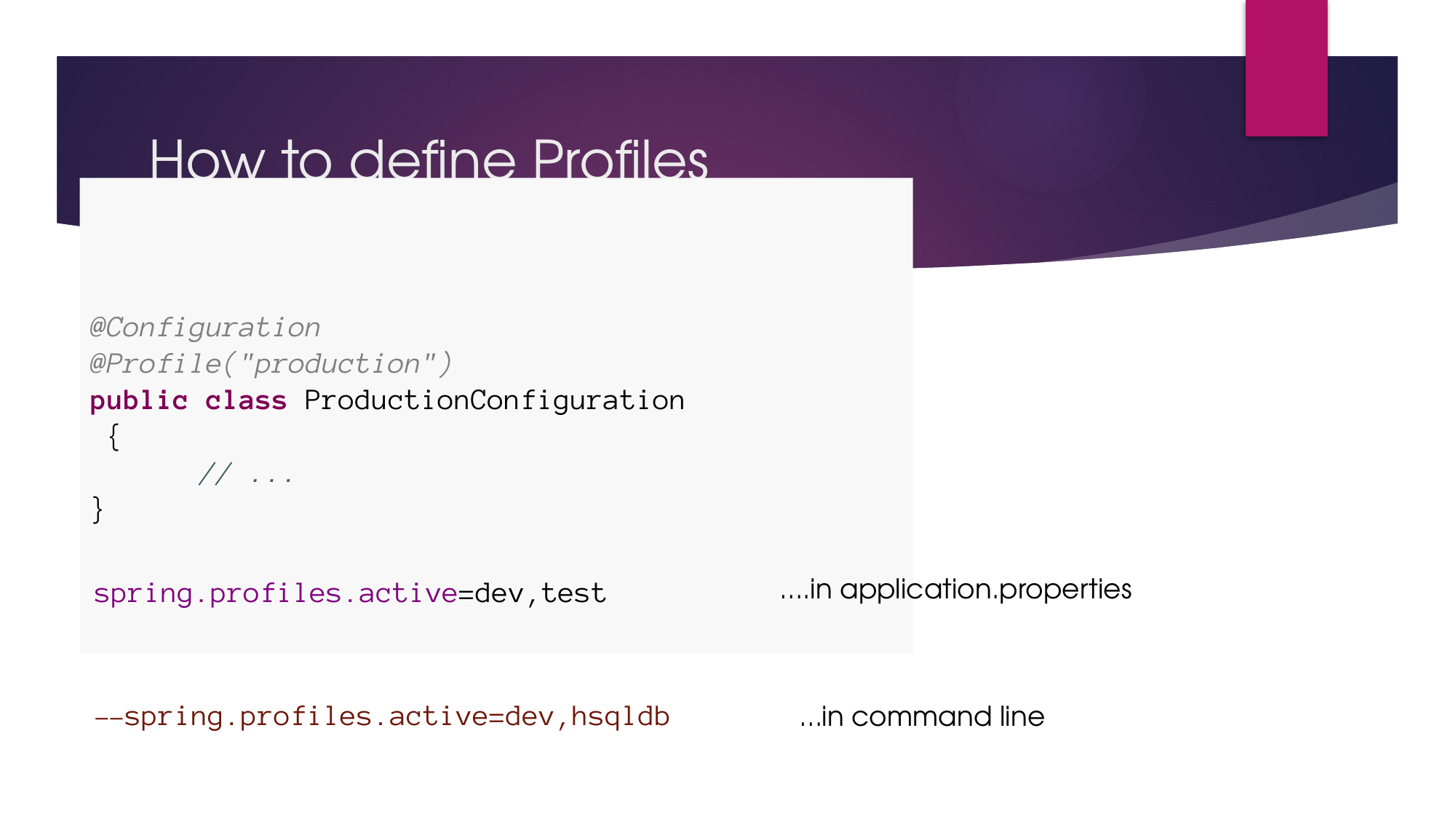

# How to define Profiles
@Configuration
@Profile("production")
public class ProductionConfiguration
 {
	// ...
}
spring.profiles.active=dev,test
….in application.properties
--spring.profiles.active=dev,hsqldb
…in command line